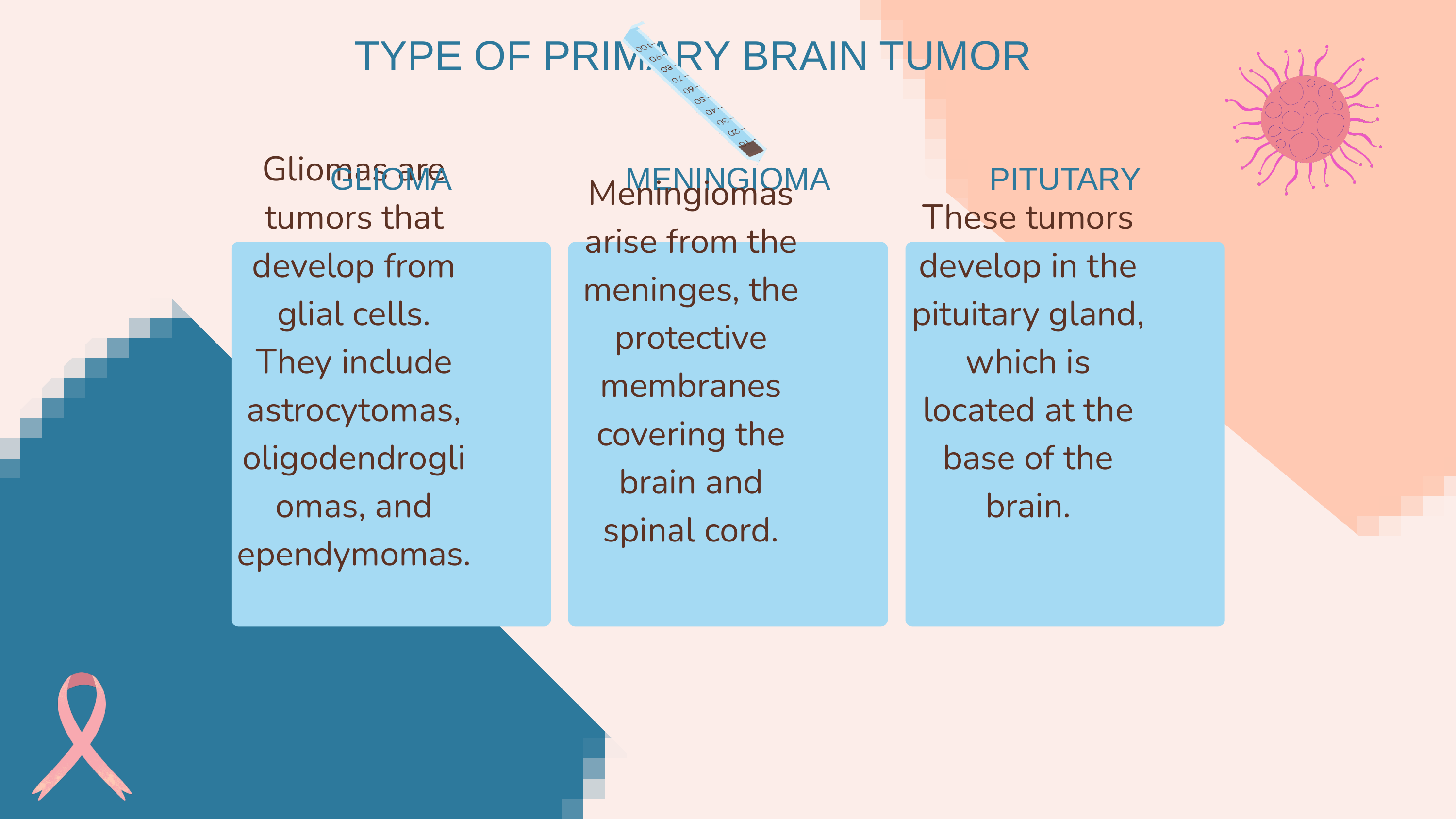

TYPE OF PRIMARY BRAIN TUMOR

GLIOMA
MENINGIOMA
PITUTARY

Gliomas are tumors that develop from glial cells. They include astrocytomas, oligodendrogliomas, and ependymomas.

Meningiomas arise from the meninges, the protective membranes covering the brain and spinal cord.

These tumors develop in the pituitary gland, which is located at the base of the brain.